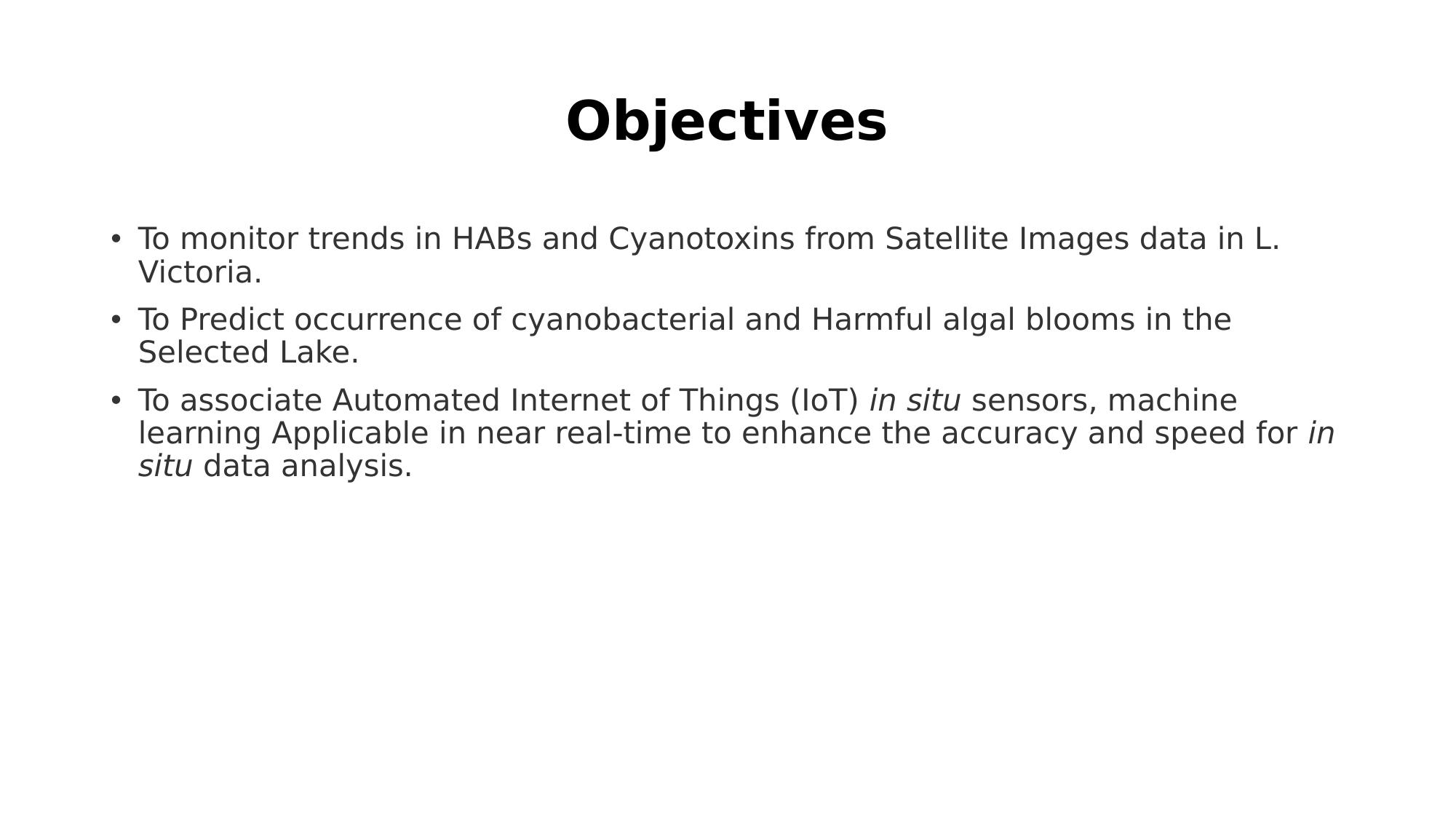

# Objectives
To monitor trends in HABs and Cyanotoxins from Satellite Images data in L. Victoria.
To Predict occurrence of cyanobacterial and Harmful algal blooms in the Selected Lake.
To associate Automated Internet of Things (IoT) in situ sensors, machine learning Applicable in near real-time to enhance the accuracy and speed for in situ data analysis.